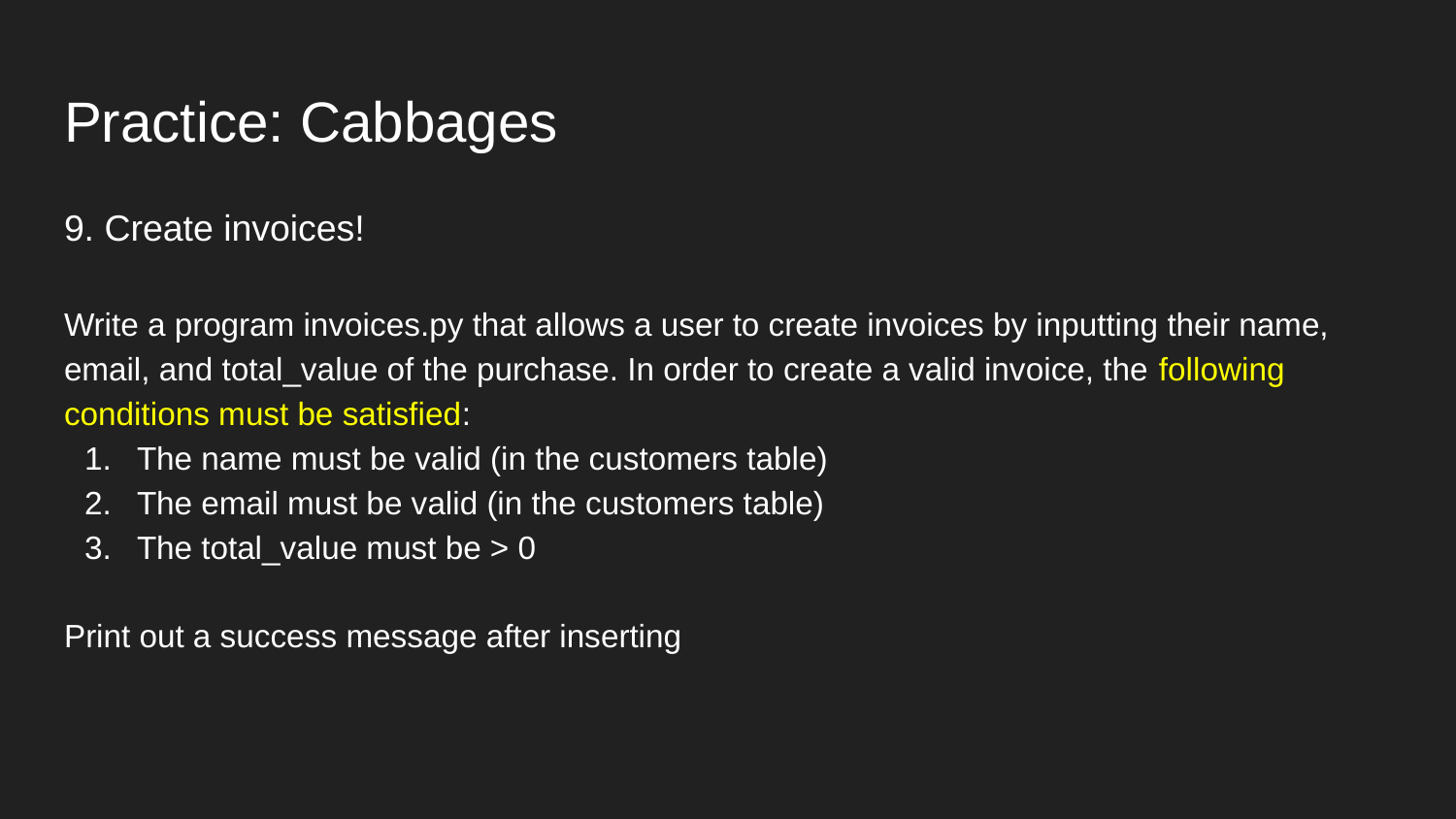

# Practice: Cabbages
9. Create invoices!

Write a program invoices.py that allows a user to create invoices by inputting their name, email, and total_value of the purchase. In order to create a valid invoice, the following conditions must be satisfied:
The name must be valid (in the customers table)
The email must be valid (in the customers table)
The total_value must be > 0

Print out a success message after inserting